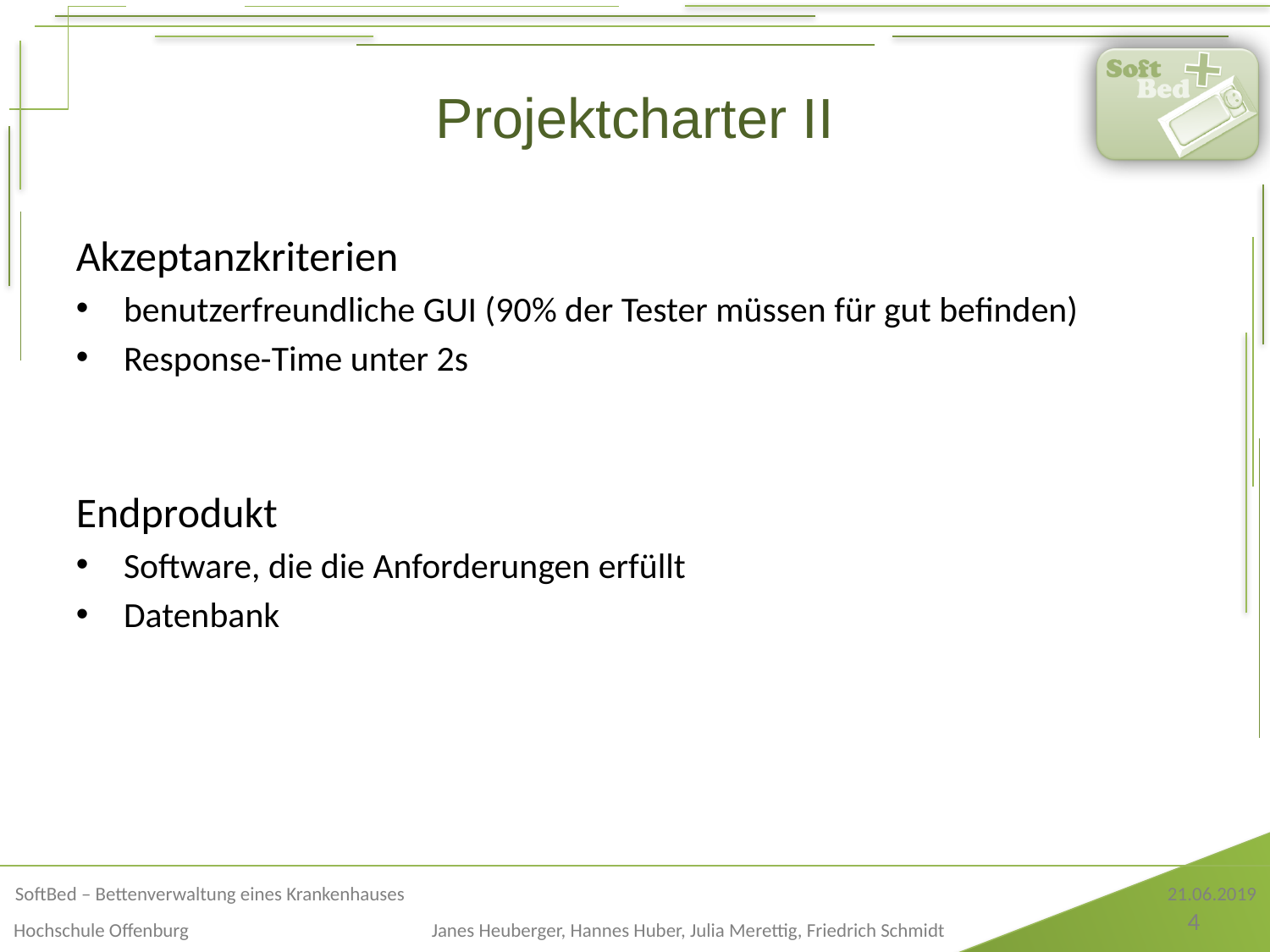

# Projektcharter II
Akzeptanzkriterien
benutzerfreundliche GUI (90% der Tester müssen für gut befinden)
Response-Time unter 2s

Endprodukt
Software, die die Anforderungen erfüllt
Datenbank

4